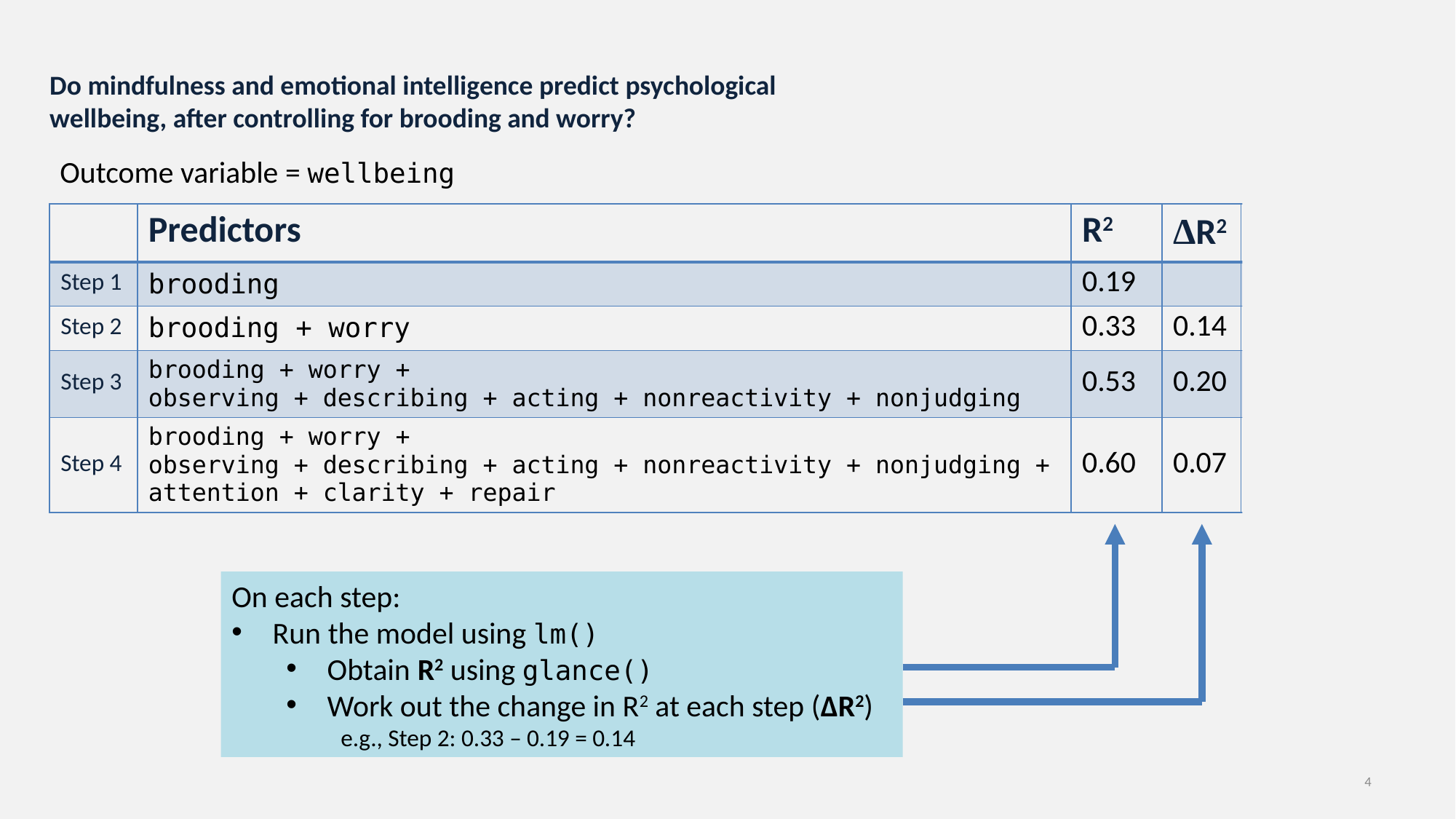

Do mindfulness and emotional intelligence predict psychological wellbeing, after controlling for brooding and worry?
Outcome variable = wellbeing

|  | Predictors | R2 | ΔR2 |  |  |
| --- | --- | --- | --- | --- | --- |
| Step 1 | brooding | 0.19 |  |  |  |
| Step 2 | brooding + worry | 0.33 | 0.14 |  |  |
| Step 3 | brooding + worry + observing + describing + acting + nonreactivity + nonjudging | 0.53 | 0.20 |  |  |
| Step 4 | brooding + worry + observing + describing + acting + nonreactivity + nonjudging + attention + clarity + repair | 0.60 | 0.07 |  |  |
On each step:
Run the model using lm()
Obtain R2 using glance()
Work out the change in R2 at each step (ΔR2)
e.g., Step 2: 0.33 – 0.19 = 0.14
4